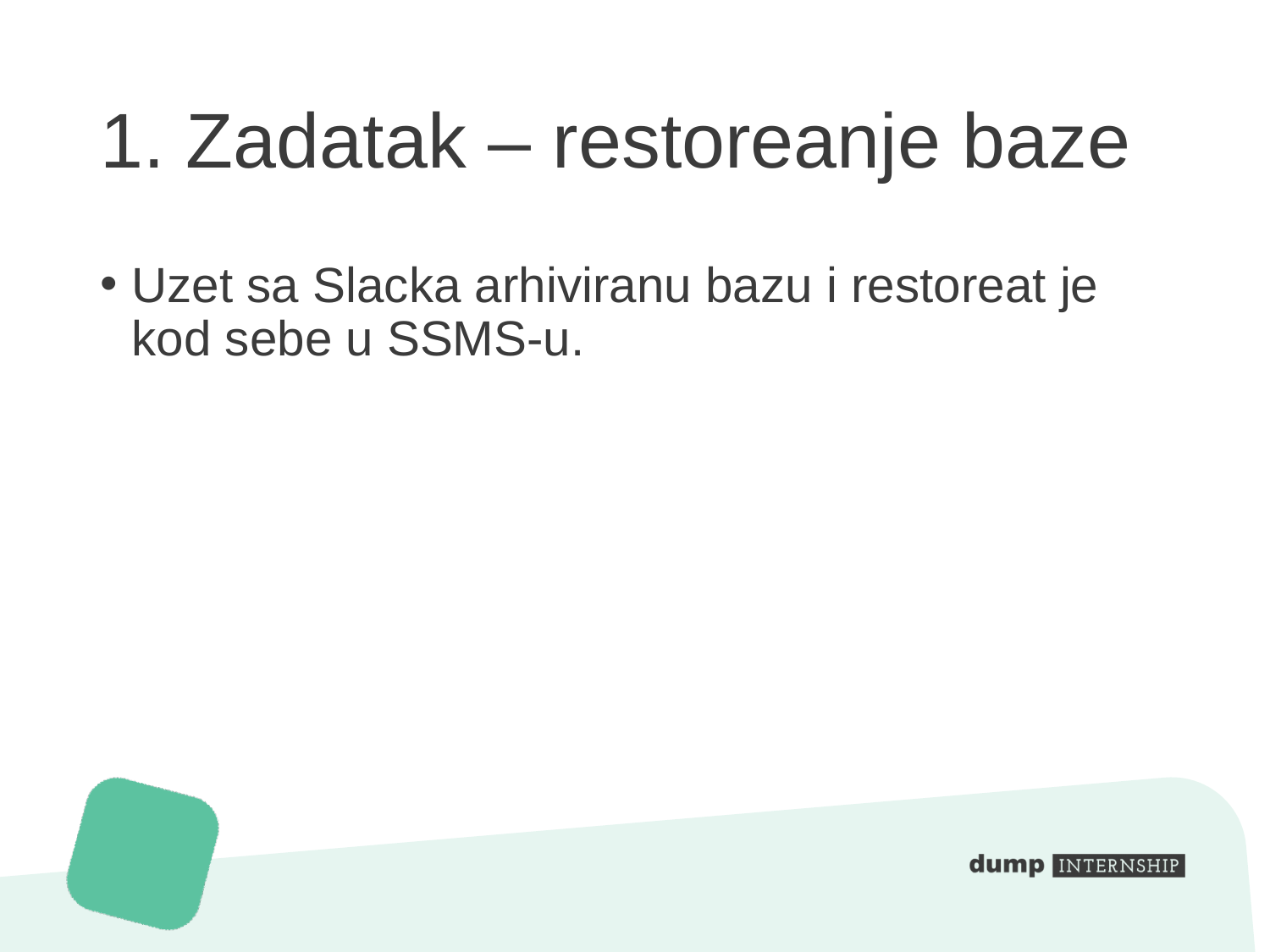

# 1. Zadatak – restoreanje baze
Uzet sa Slacka arhiviranu bazu i restoreat je kod sebe u SSMS-u.